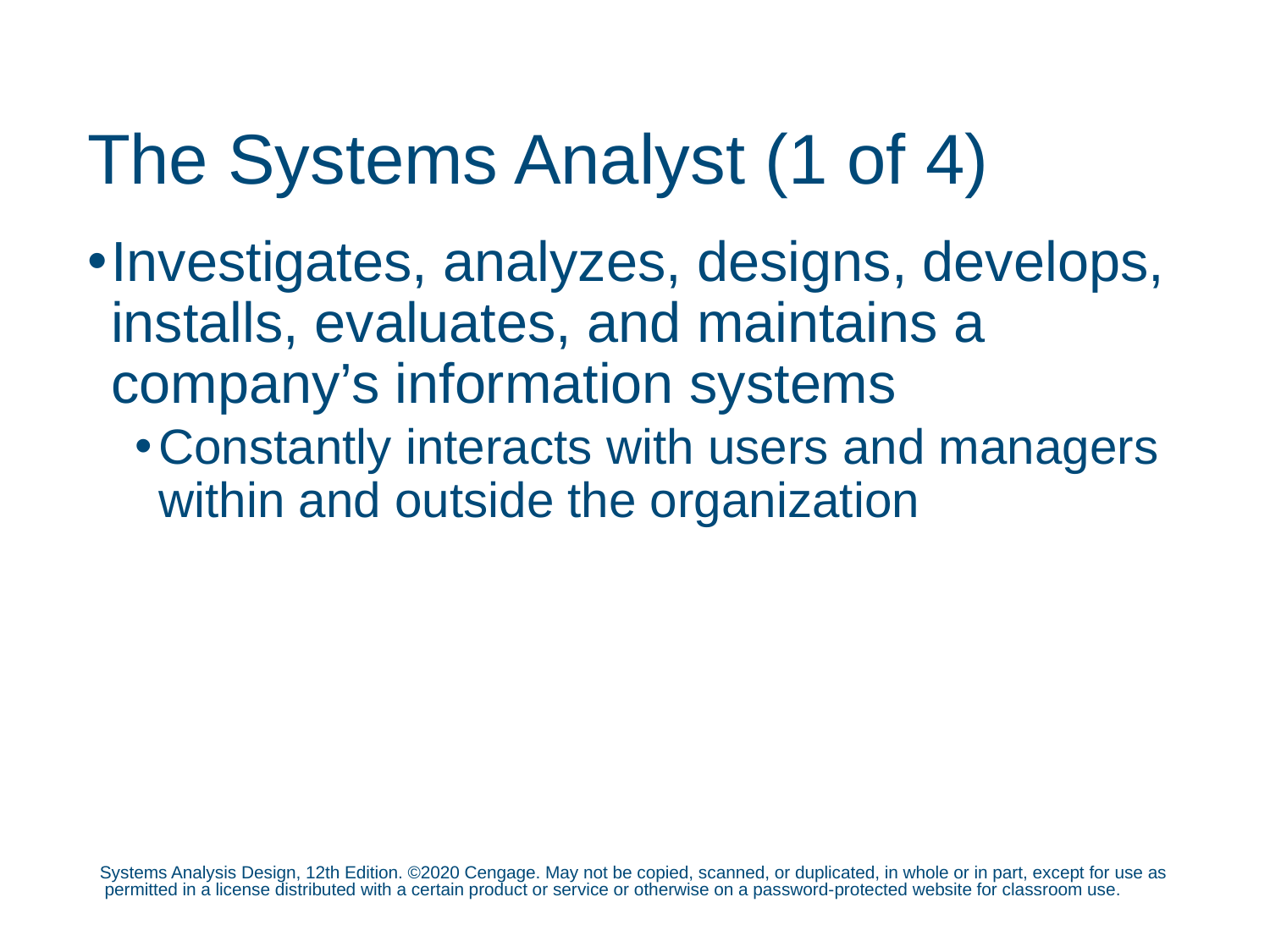

# The Systems Analyst (1 of 4)
Investigates, analyzes, designs, develops, installs, evaluates, and maintains a company’s information systems
Constantly interacts with users and managers within and outside the organization
Systems Analysis Design, 12th Edition. ©2020 Cengage. May not be copied, scanned, or duplicated, in whole or in part, except for use as permitted in a license distributed with a certain product or service or otherwise on a password-protected website for classroom use.